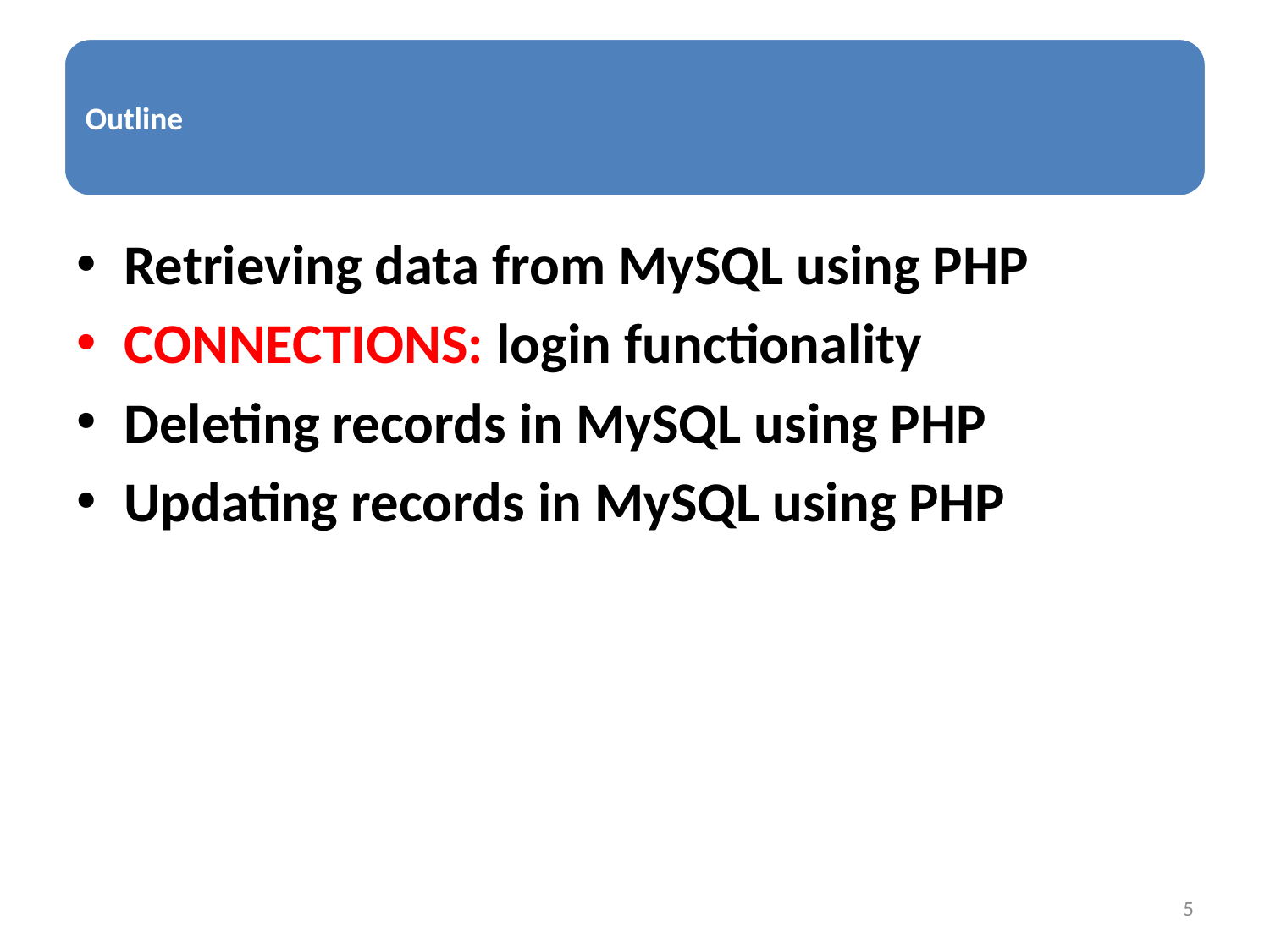

Outline
Retrieving data from MySQL using PHP
CONNECTIONS: login functionality
Deleting records in MySQL using PHP
Updating records in MySQL using PHP

5